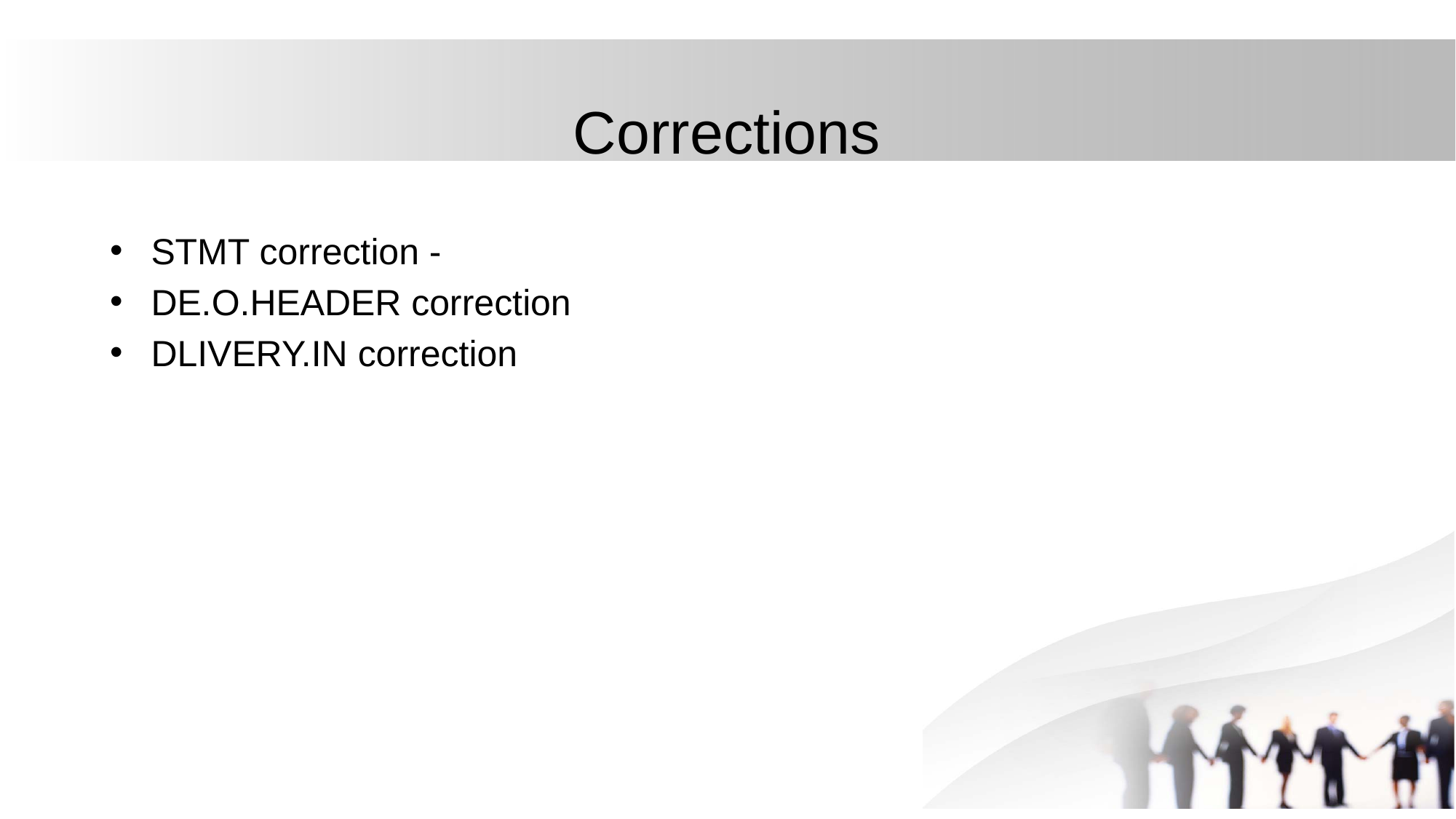

# Corrections
STMT correction -
DE.O.HEADER correction
DLIVERY.IN correction